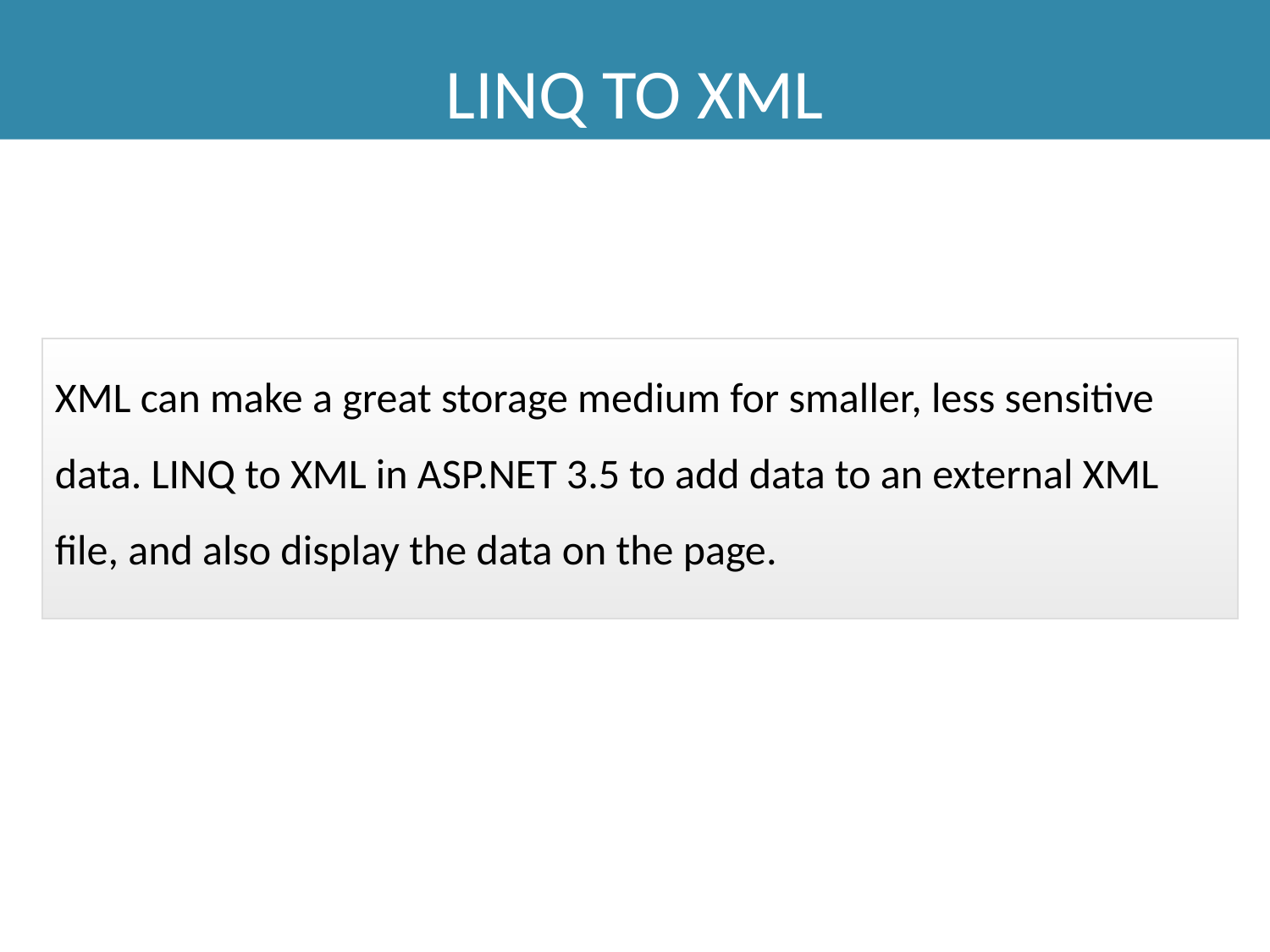

LINQ TO XML
XML can make a great storage medium for smaller, less sensitive data. LINQ to XML in ASP.NET 3.5 to add data to an external XML file, and also display the data on the page.